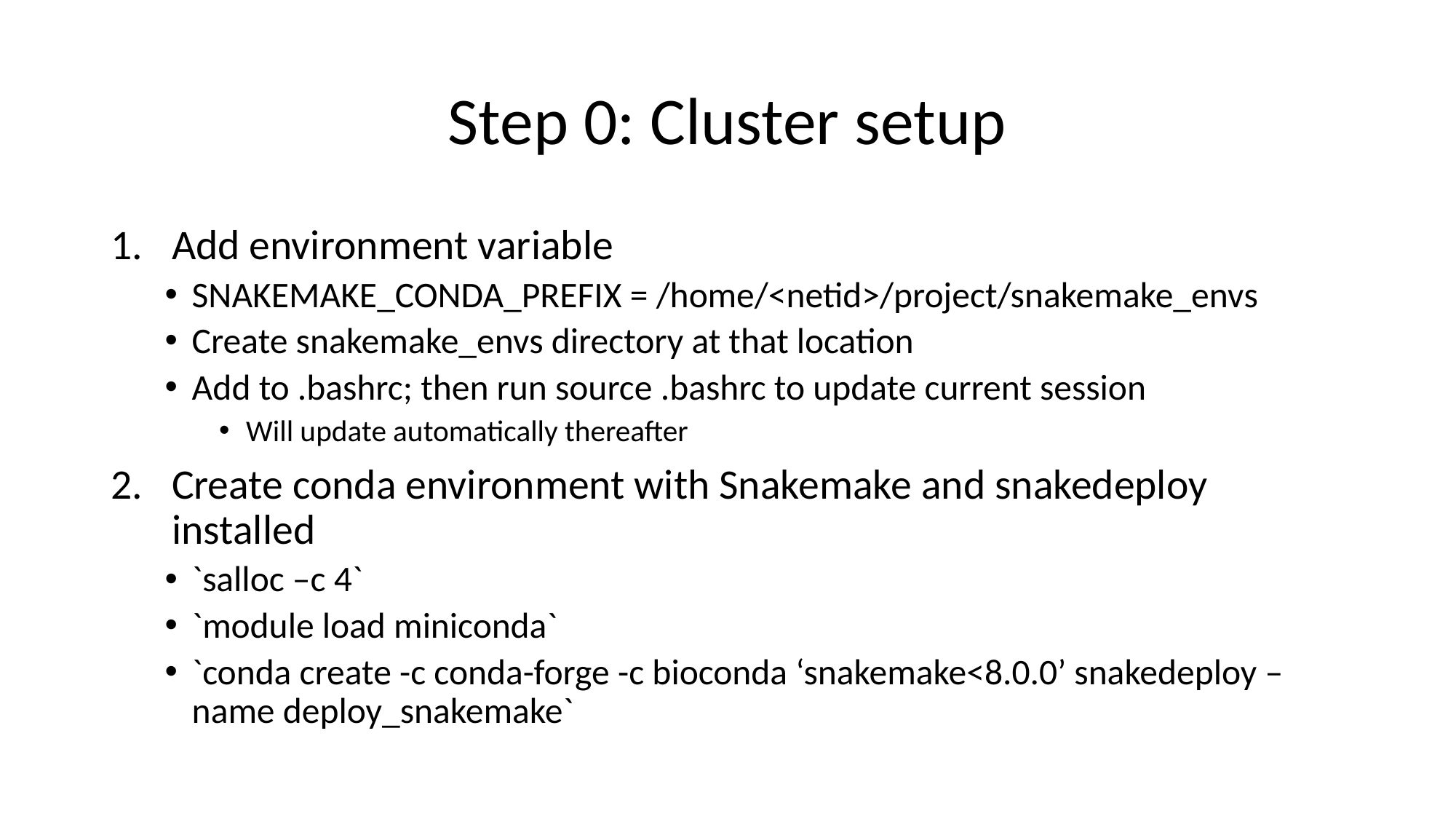

# Step 0: Cluster setup
Add environment variable
SNAKEMAKE_CONDA_PREFIX = /home/<netid>/project/snakemake_envs
Create snakemake_envs directory at that location
Add to .bashrc; then run source .bashrc to update current session
Will update automatically thereafter
Create conda environment with Snakemake and snakedeploy installed
`salloc –c 4`
`module load miniconda`
`conda create -c conda-forge -c bioconda ‘snakemake<8.0.0’ snakedeploy –name deploy_snakemake`